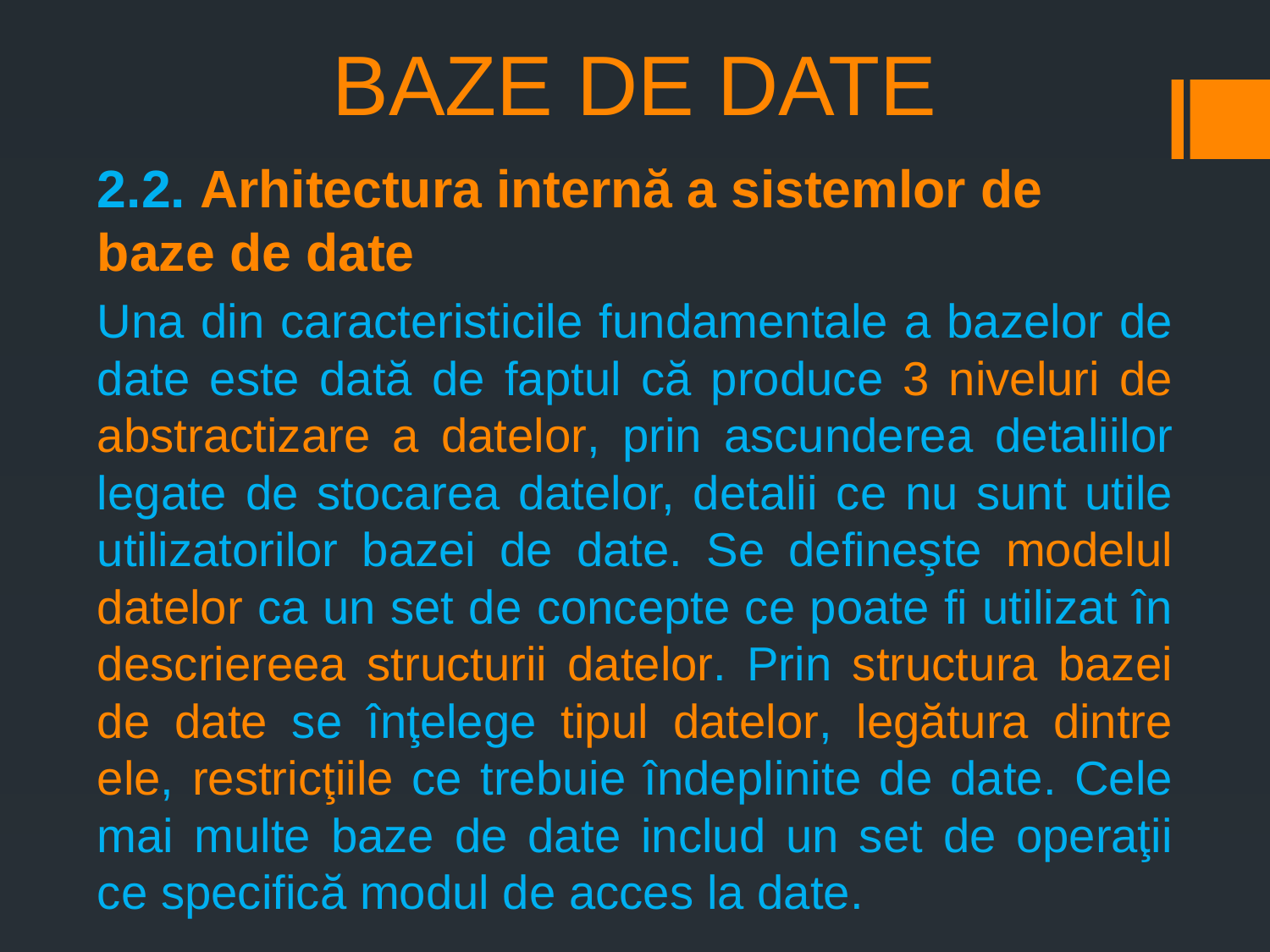

# BAZE DE DATE
2.2. Arhitectura internă a sistemlor de baze de date
Una din caracteristicile fundamentale a bazelor de date este dată de faptul că produce 3 niveluri de abstractizare a datelor, prin ascunderea detaliilor legate de stocarea datelor, detalii ce nu sunt utile utilizatorilor bazei de date. Se defineşte modelul datelor ca un set de concepte ce poate fi utilizat în descriereea structurii datelor. Prin structura bazei de date se înţelege tipul datelor, legătura dintre ele, restricţiile ce trebuie îndeplinite de date. Cele mai multe baze de date includ un set de operaţii ce specifică modul de acces la date.